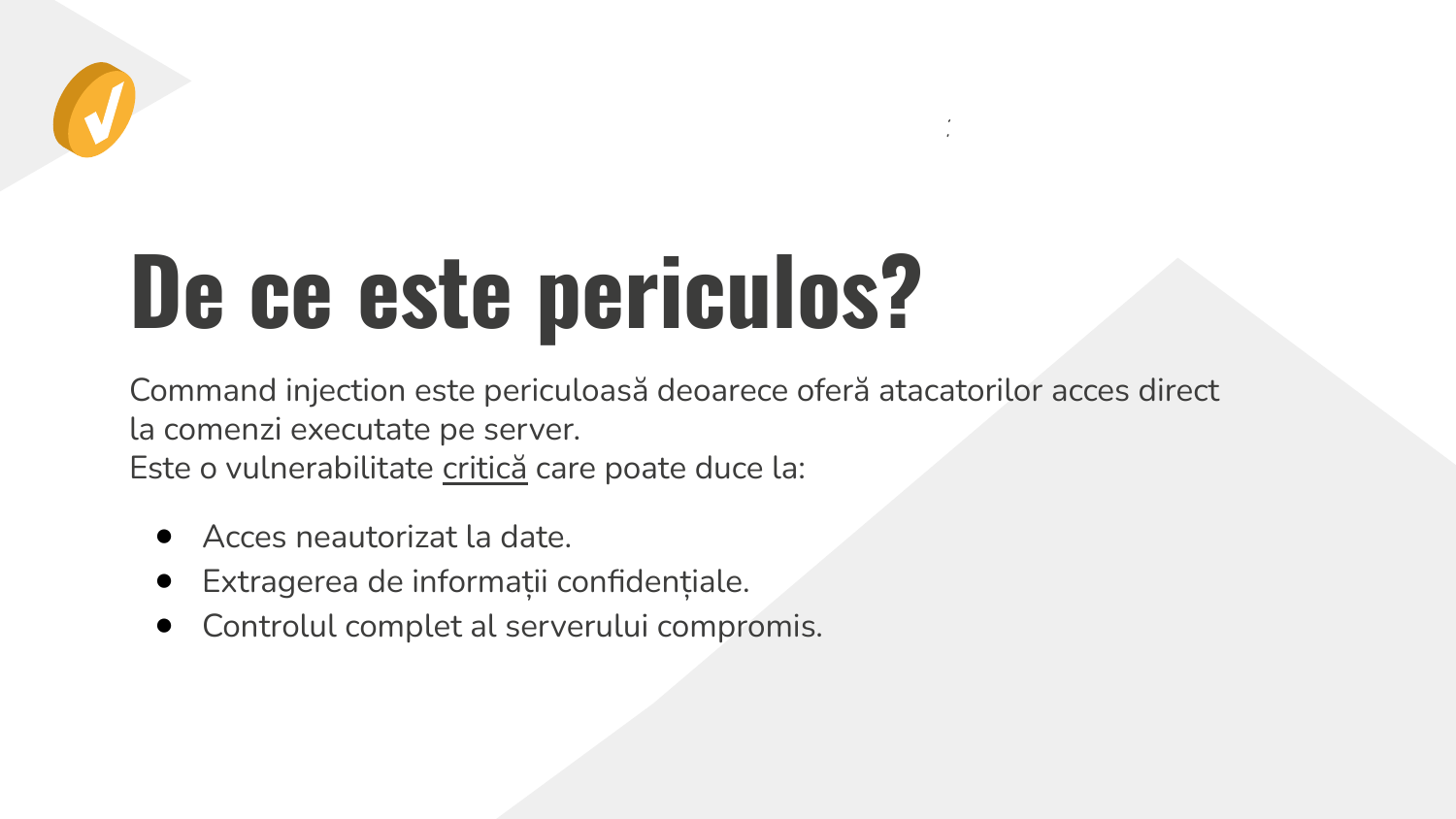

# De ce este periculos?
Command injection este periculoasă deoarece oferă atacatorilor acces direct la comenzi executate pe server.
Este o vulnerabilitate critică care poate duce la:
Acces neautorizat la date.
Extragerea de informații confidențiale.
Controlul complet al serverului compromis.